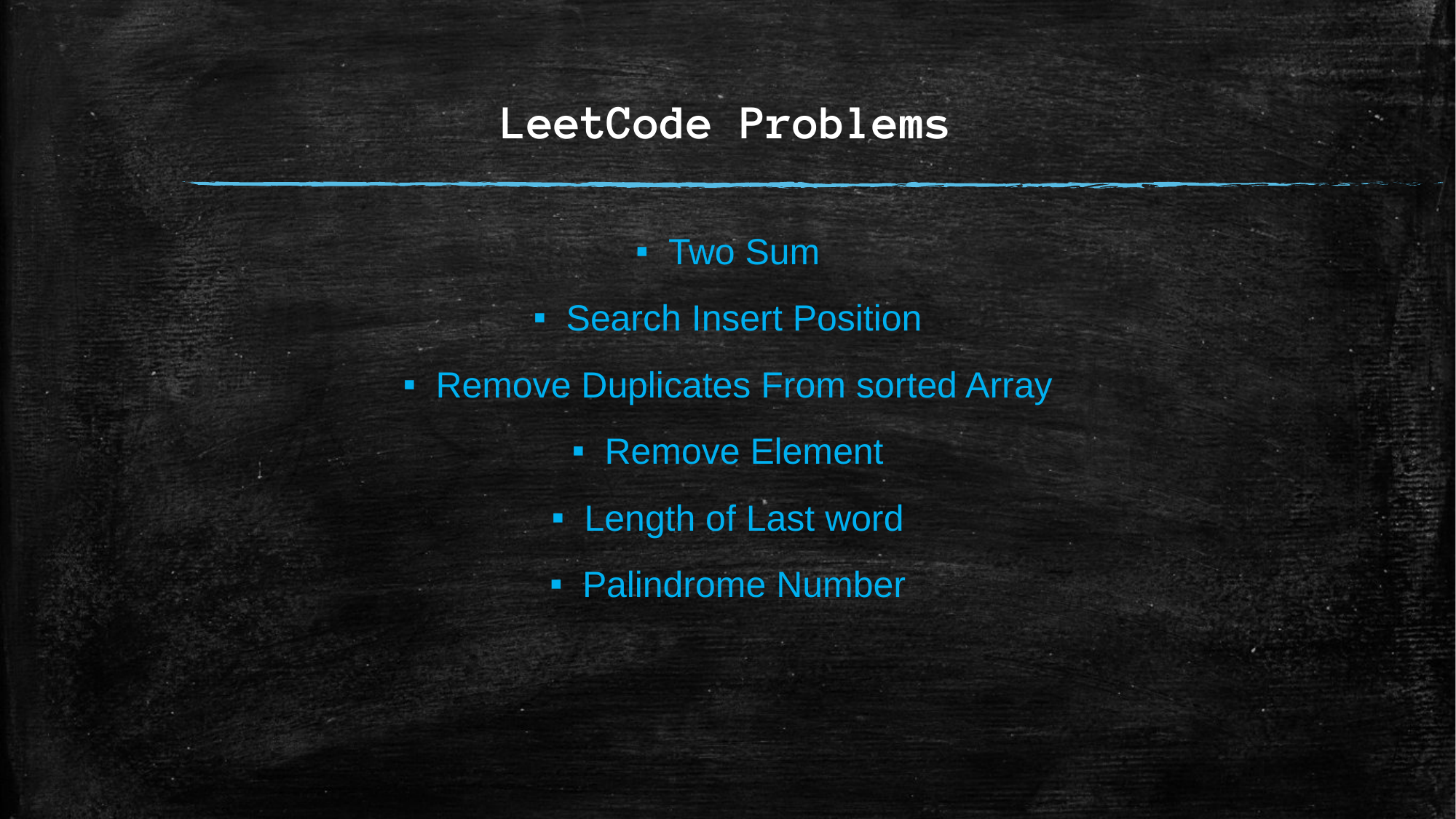

# LeetCode Problems
Two Sum
Search Insert Position
Remove Duplicates From sorted Array
Remove Element
Length of Last word
Palindrome Number